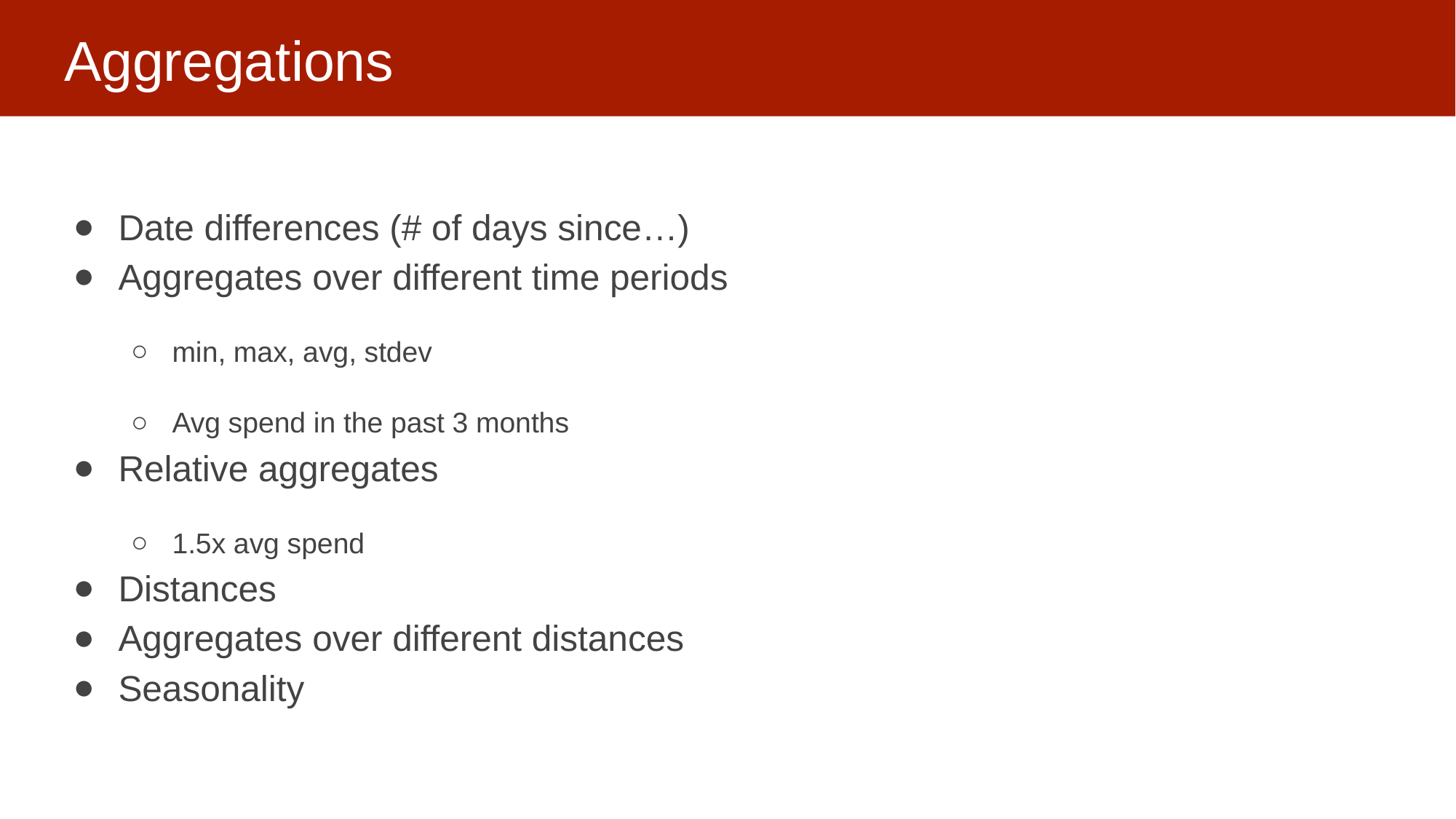

# Aggregations
Date differences (# of days since…)
Aggregates over different time periods
min, max, avg, stdev
Avg spend in the past 3 months
Relative aggregates
1.5x avg spend
Distances
Aggregates over different distances
Seasonality